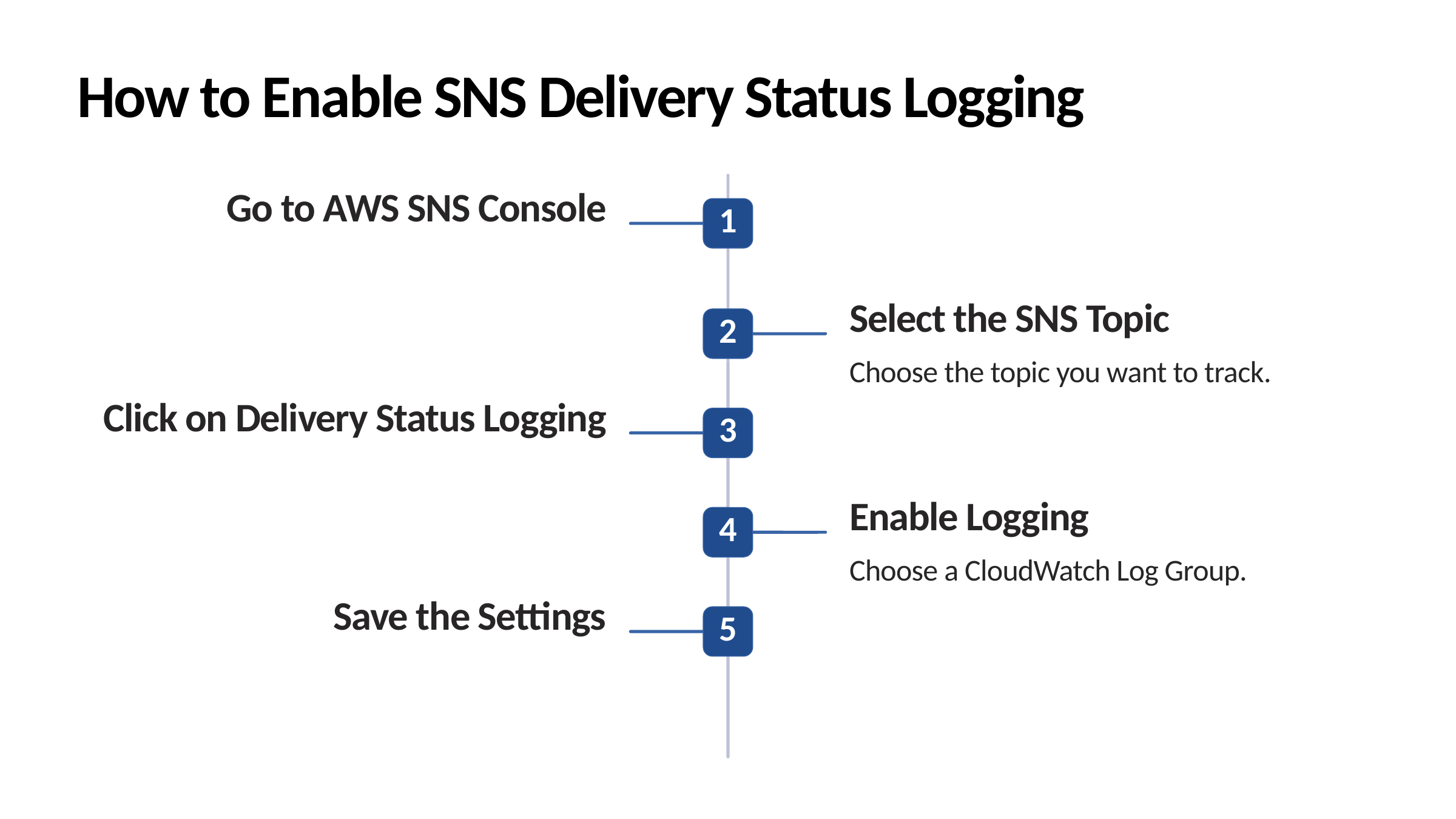

How to Enable SNS Delivery Status Logging

Go to AWS SNS Console

1

Select the SNS Topic

2

Choose the topic you want to track.
Click on Delivery Status Logging

3

Enable Logging

4

Choose a CloudWatch Log Group.
Save the Settings

5